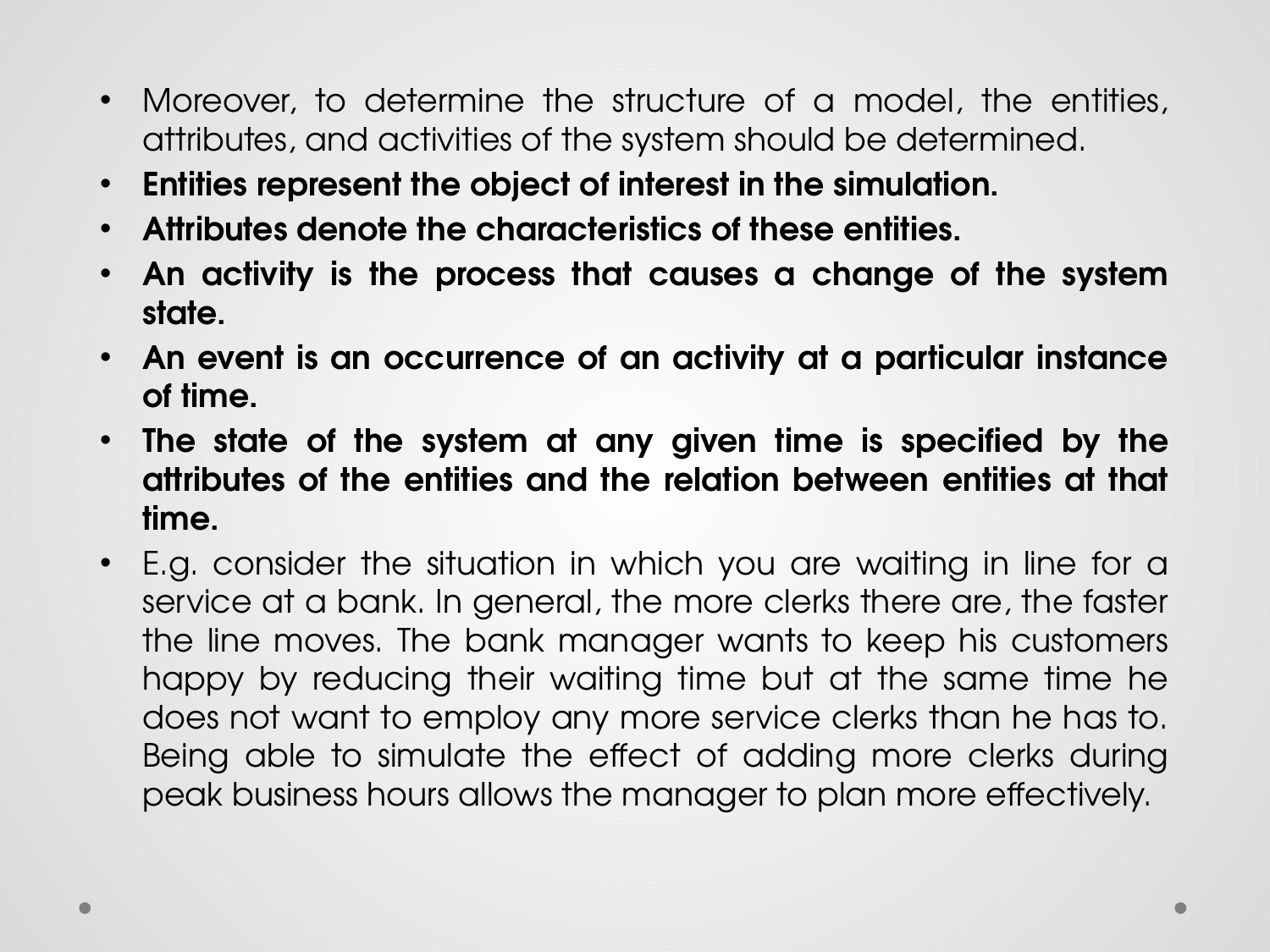

Moreover, to determine the structure of a model, the entities, attributes, and activities of the system should be determined.
Entities represent the object of interest in the simulation.
Attributes denote the characteristics of these entities.
An activity is the process that causes a change of the system state.
An event is an occurrence of an activity at a particular instance of time.
The state of the system at any given time is specified by the attributes of the entities and the relation between entities at that time.
E.g. consider the situation in which you are waiting in line for a service at a bank. In general, the more clerks there are, the faster the line moves. The bank manager wants to keep his customers happy by reducing their waiting time but at the same time he does not want to employ any more service clerks than he has to. Being able to simulate the effect of adding more clerks during peak business hours allows the manager to plan more effectively.